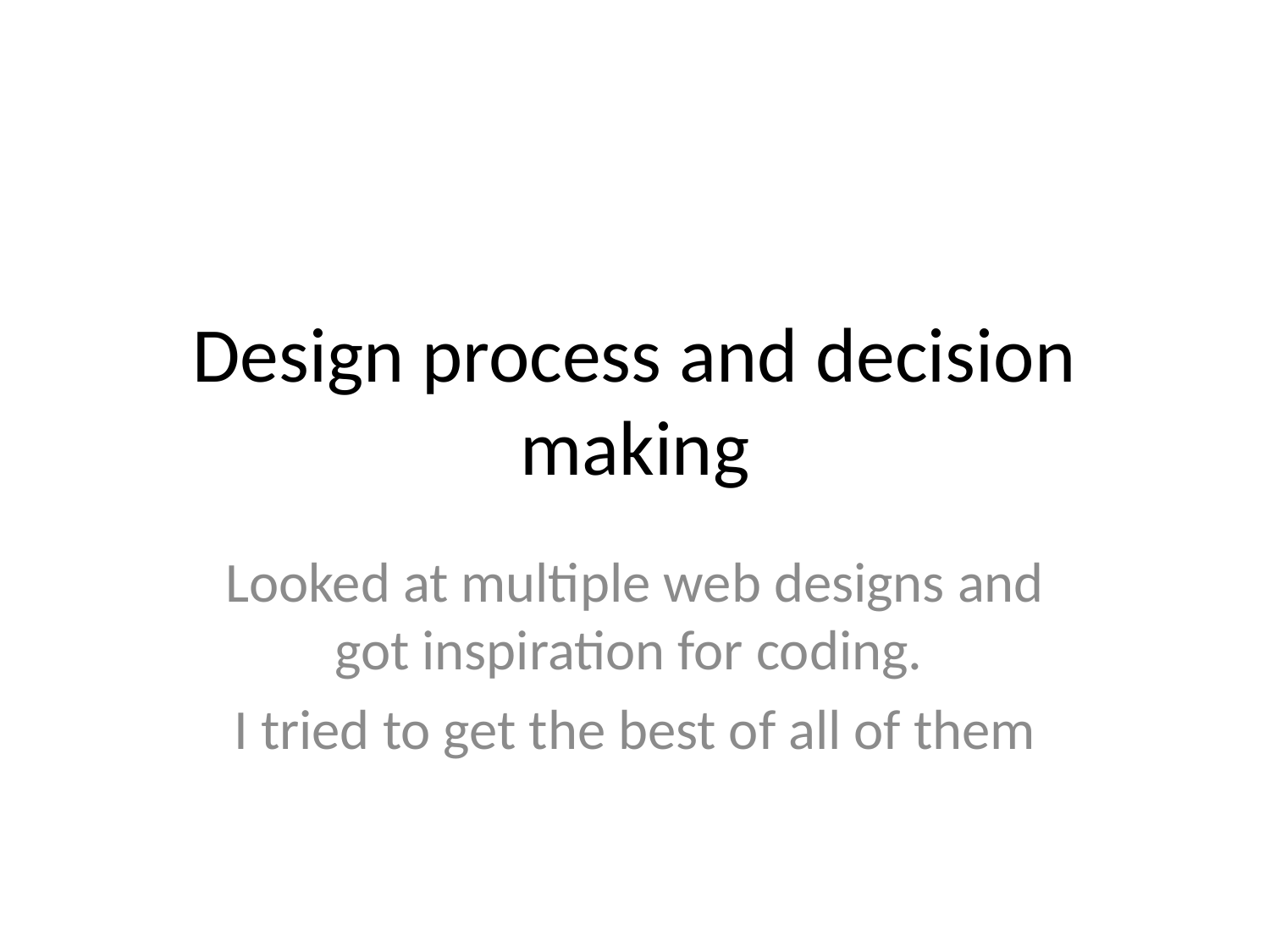

# Design process and decision making
Looked at multiple web designs and got inspiration for coding.
I tried to get the best of all of them